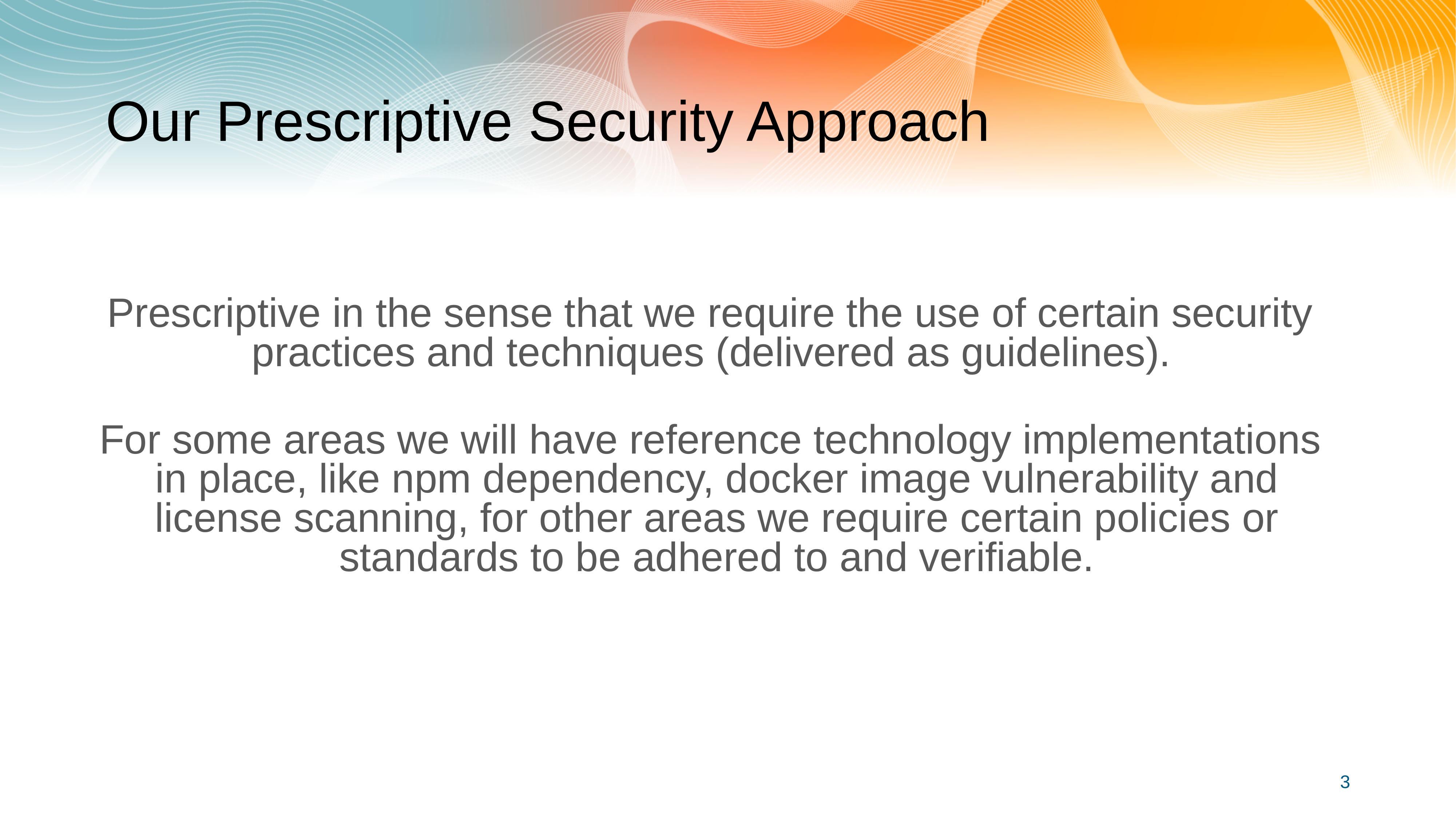

# Our Prescriptive Security Approach
Prescriptive in the sense that we require the use of certain security practices and techniques (delivered as guidelines).
For some areas we will have reference technology implementations in place, like npm dependency, docker image vulnerability and license scanning, for other areas we require certain policies or standards to be adhered to and verifiable.
3